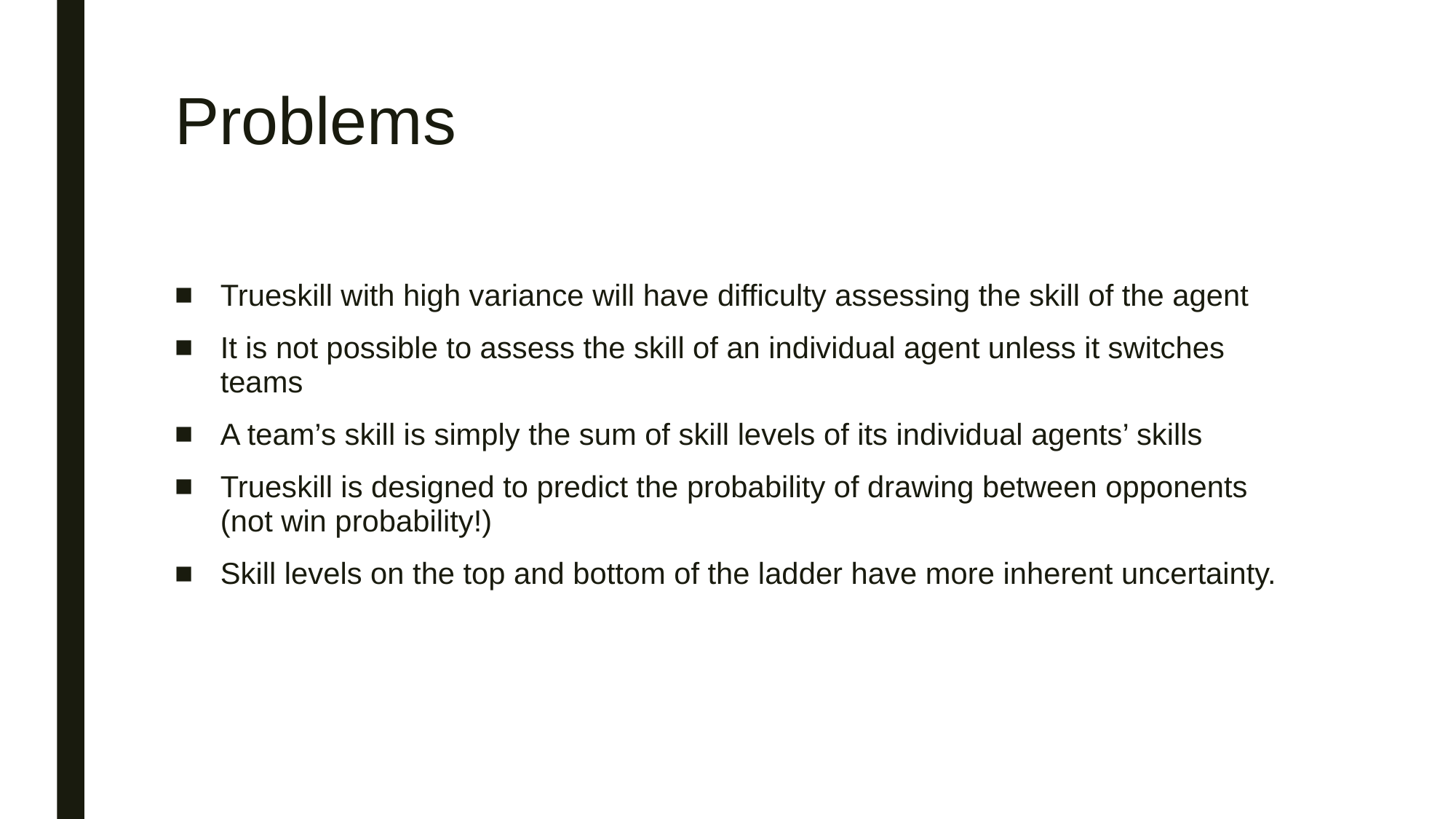

# Problems
Trueskill with high variance will have difficulty assessing the skill of the agent
It is not possible to assess the skill of an individual agent unless it switches teams
A team’s skill is simply the sum of skill levels of its individual agents’ skills
Trueskill is designed to predict the probability of drawing between opponents (not win probability!)
Skill levels on the top and bottom of the ladder have more inherent uncertainty.